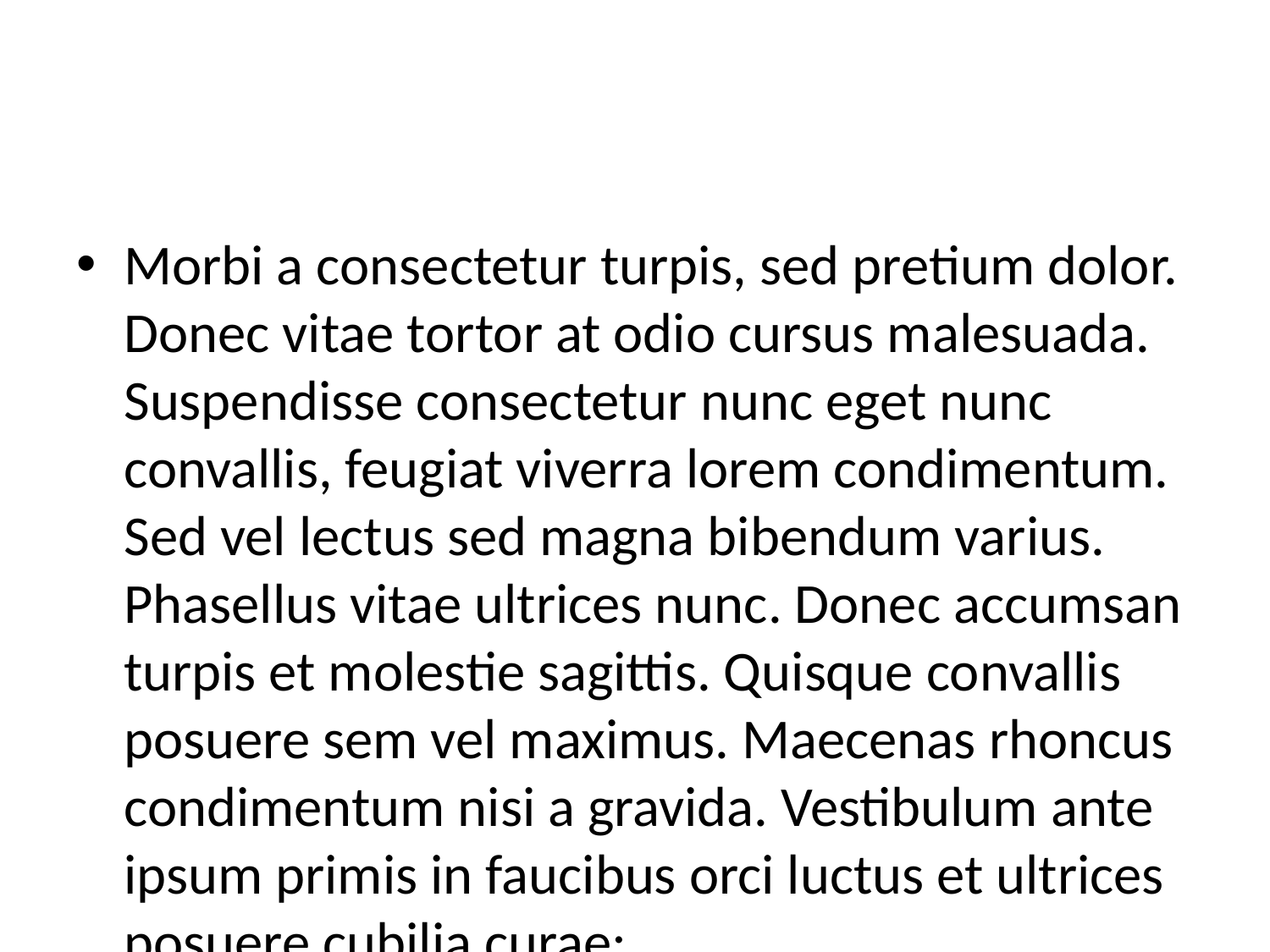

#
Morbi a consectetur turpis, sed pretium dolor. Donec vitae tortor at odio cursus malesuada. Suspendisse consectetur nunc eget nunc convallis, feugiat viverra lorem condimentum. Sed vel lectus sed magna bibendum varius. Phasellus vitae ultrices nunc. Donec accumsan turpis et molestie sagittis. Quisque convallis posuere sem vel maximus. Maecenas rhoncus condimentum nisi a gravida. Vestibulum ante ipsum primis in faucibus orci luctus et ultrices posuere cubilia curae;